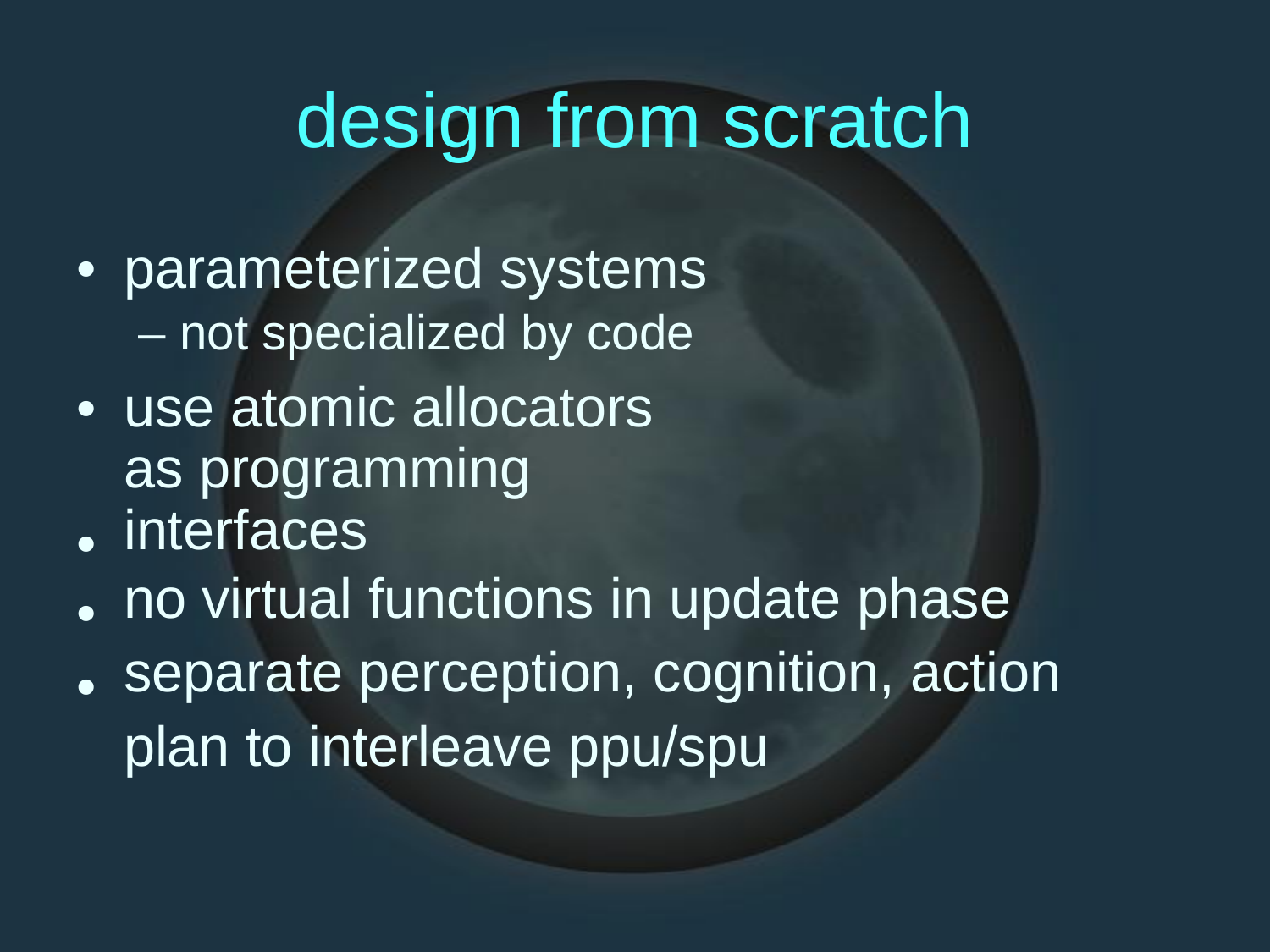

design
from scratch
•
parameterized systems
– not specialized by code
use atomic allocators as programming interfaces
no virtual functions in update phase
separate perception, cognition, action
plan to interleave ppu/spu
•
•
•
•